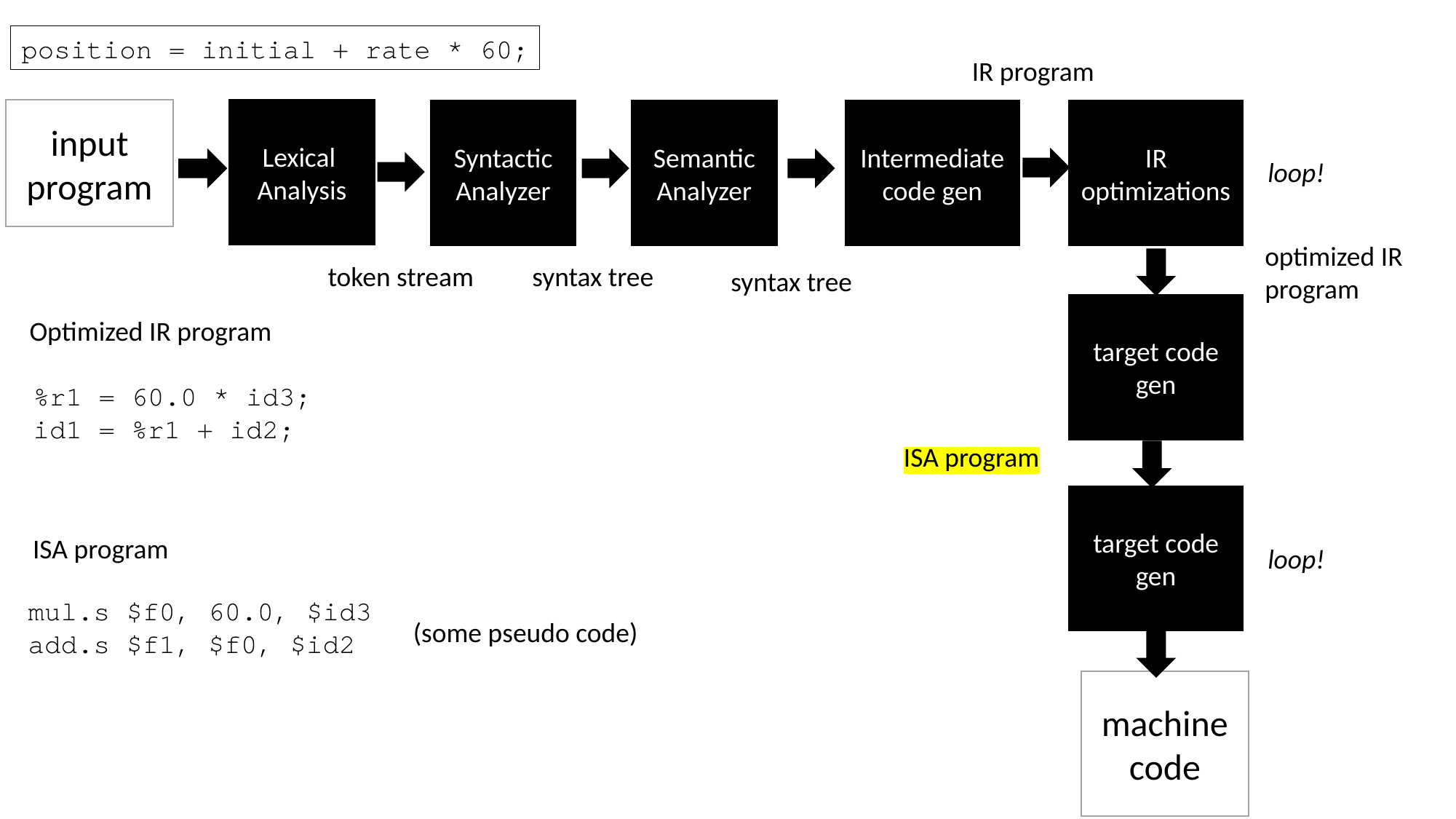

position = initial + rate * 60;
IR program
input program
Lexical
Analysis
Syntactic Analyzer
Semantic Analyzer
Intermediate code gen
IR optimizations

loop!

optimized IR
program
token stream
syntax tree

syntax tree
target code gen
Optimized IR program
%r1 = 60.0 * id3;
id1 = %r1 + id2;
ISA program

target code gen
ISA program
loop!
mul.s $f0, 60.0, $id3
add.s $f1, $f0, $id2
(some pseudo code)

machine code